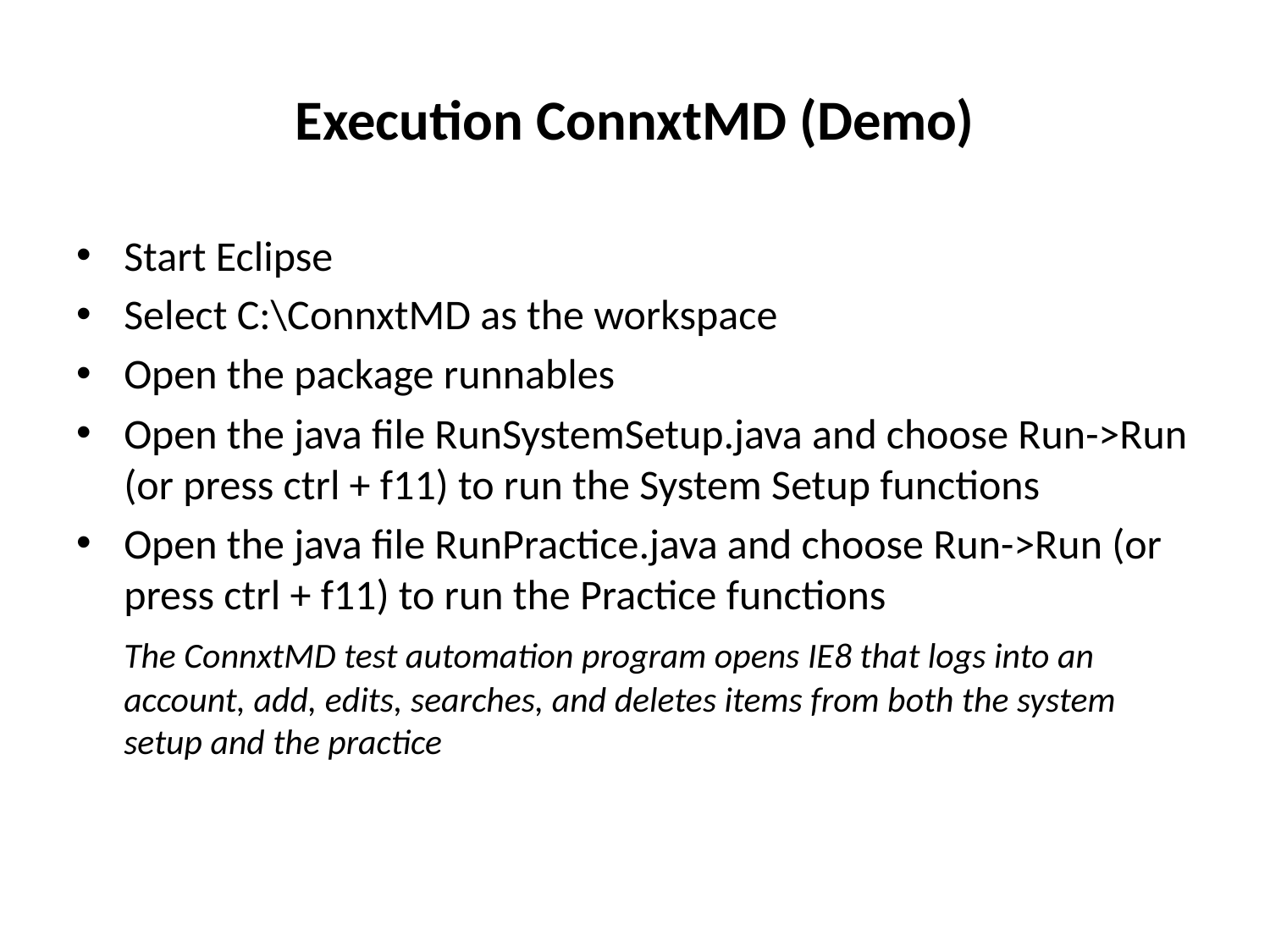

# Execution ConnxtMD (Demo)
Start Eclipse
Select C:\ConnxtMD as the workspace
Open the package runnables
Open the java file RunSystemSetup.java and choose Run->Run (or press ctrl + f11) to run the System Setup functions
Open the java file RunPractice.java and choose Run->Run (or press ctrl + f11) to run the Practice functions
	The ConnxtMD test automation program opens IE8 that logs into an account, add, edits, searches, and deletes items from both the system setup and the practice